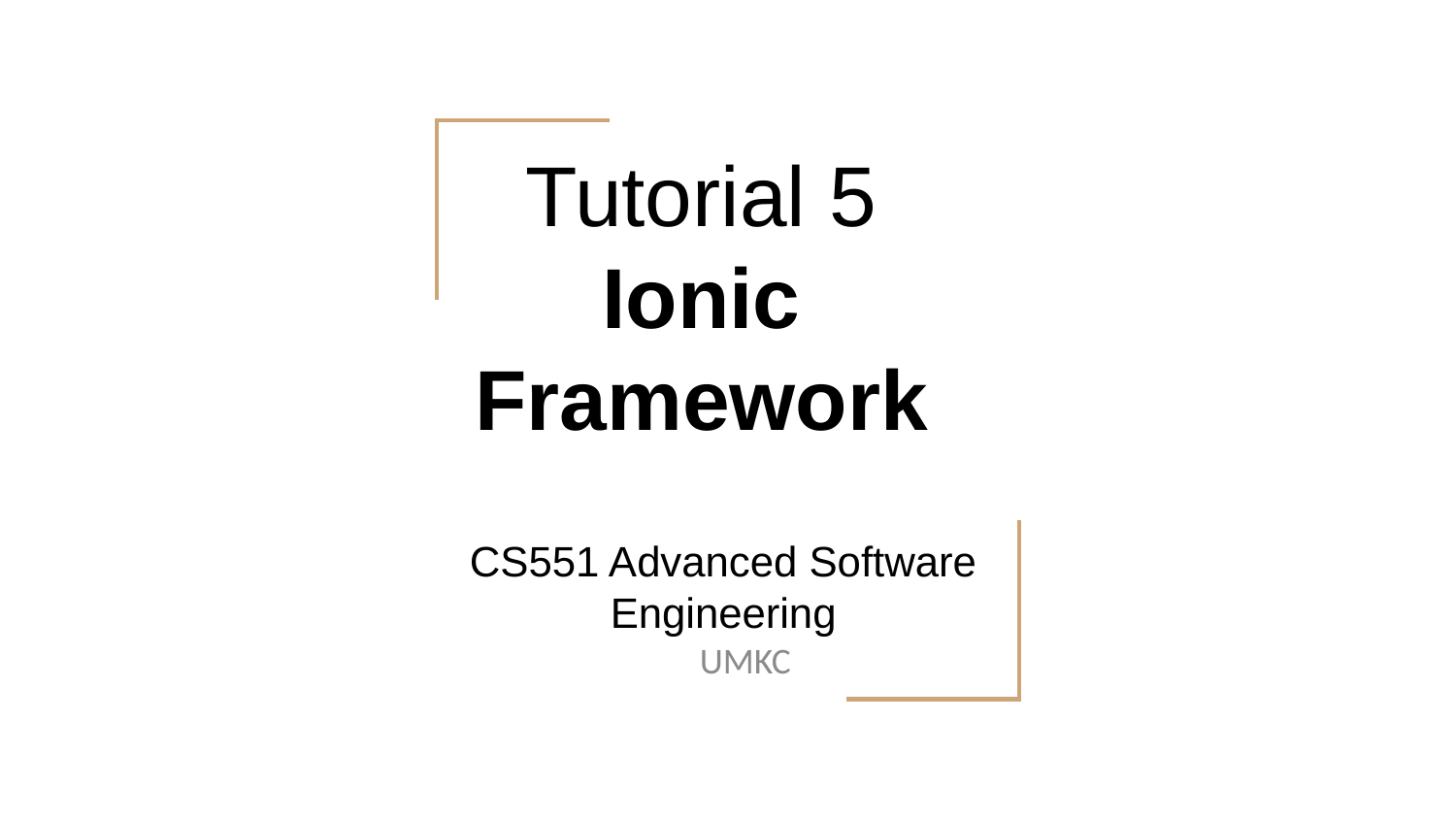

# Tutorial 5
Ionic Framework
CS551 Advanced Software Engineering
UMKC